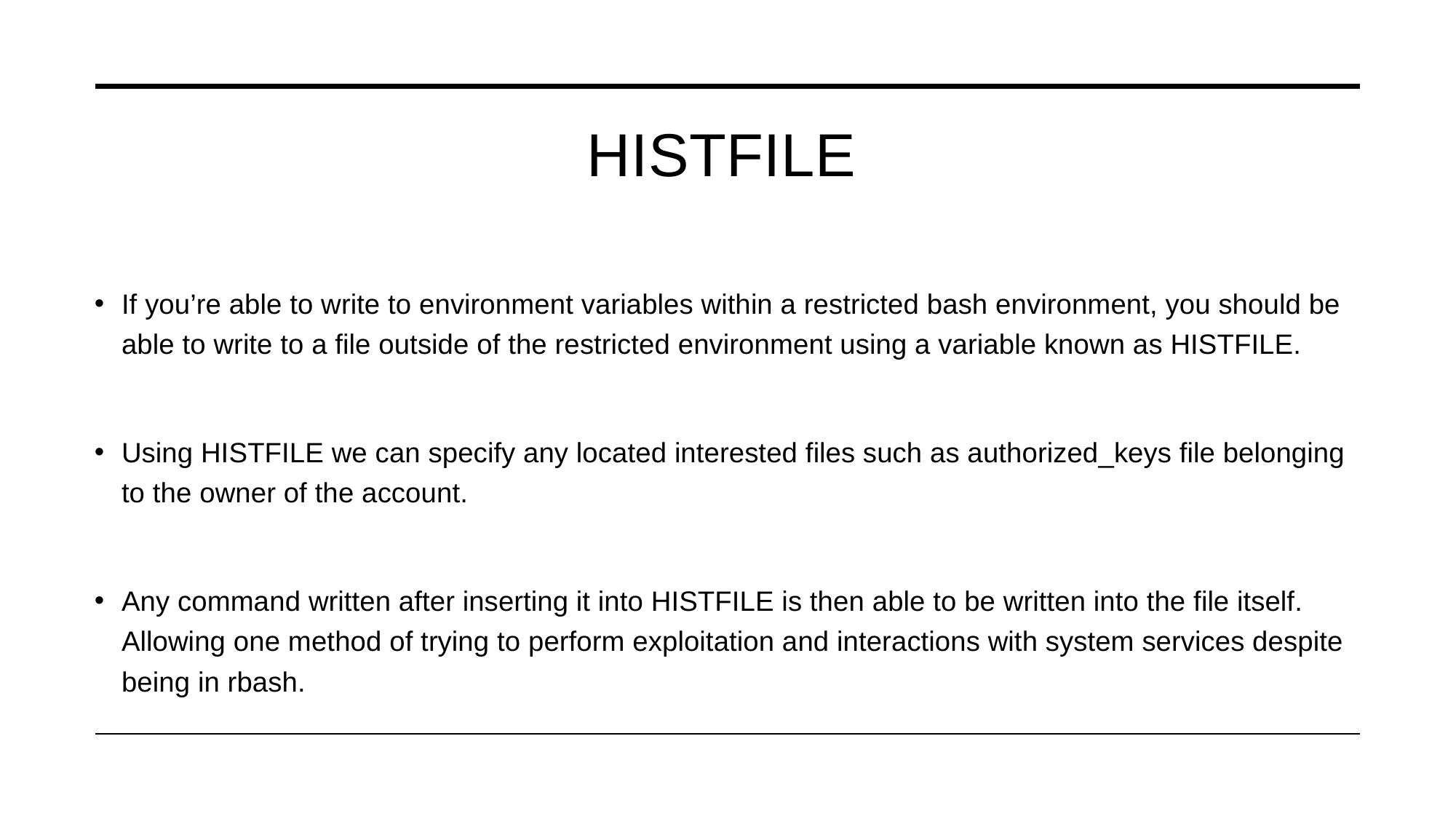

# histfile
If you’re able to write to environment variables within a restricted bash environment, you should be able to write to a file outside of the restricted environment using a variable known as HISTFILE.

Using HISTFILE we can specify any located interested files such as authorized_keys file belonging to the owner of the account.

Any command written after inserting it into HISTFILE is then able to be written into the file itself. Allowing one method of trying to perform exploitation and interactions with system services despite being in rbash.